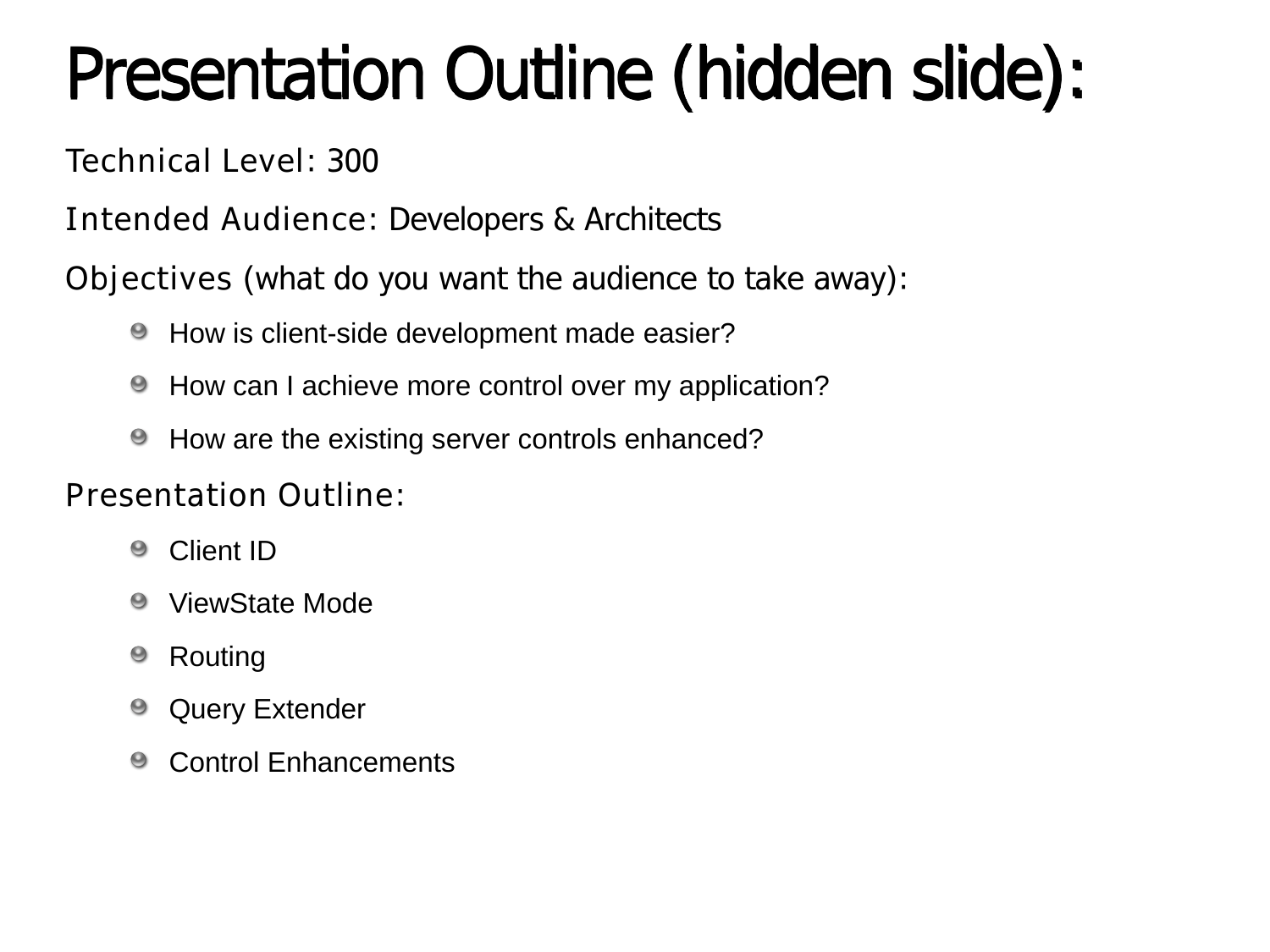

# Presentation Outline (hidden slide):
Technical Level: 300
Intended Audience: Developers & Architects
Objectives (what do you want the audience to take away):
How is client-side development made easier?
How can I achieve more control over my application?
How are the existing server controls enhanced?
Presentation Outline:
Client ID
ViewState Mode
Routing
Query Extender
Control Enhancements